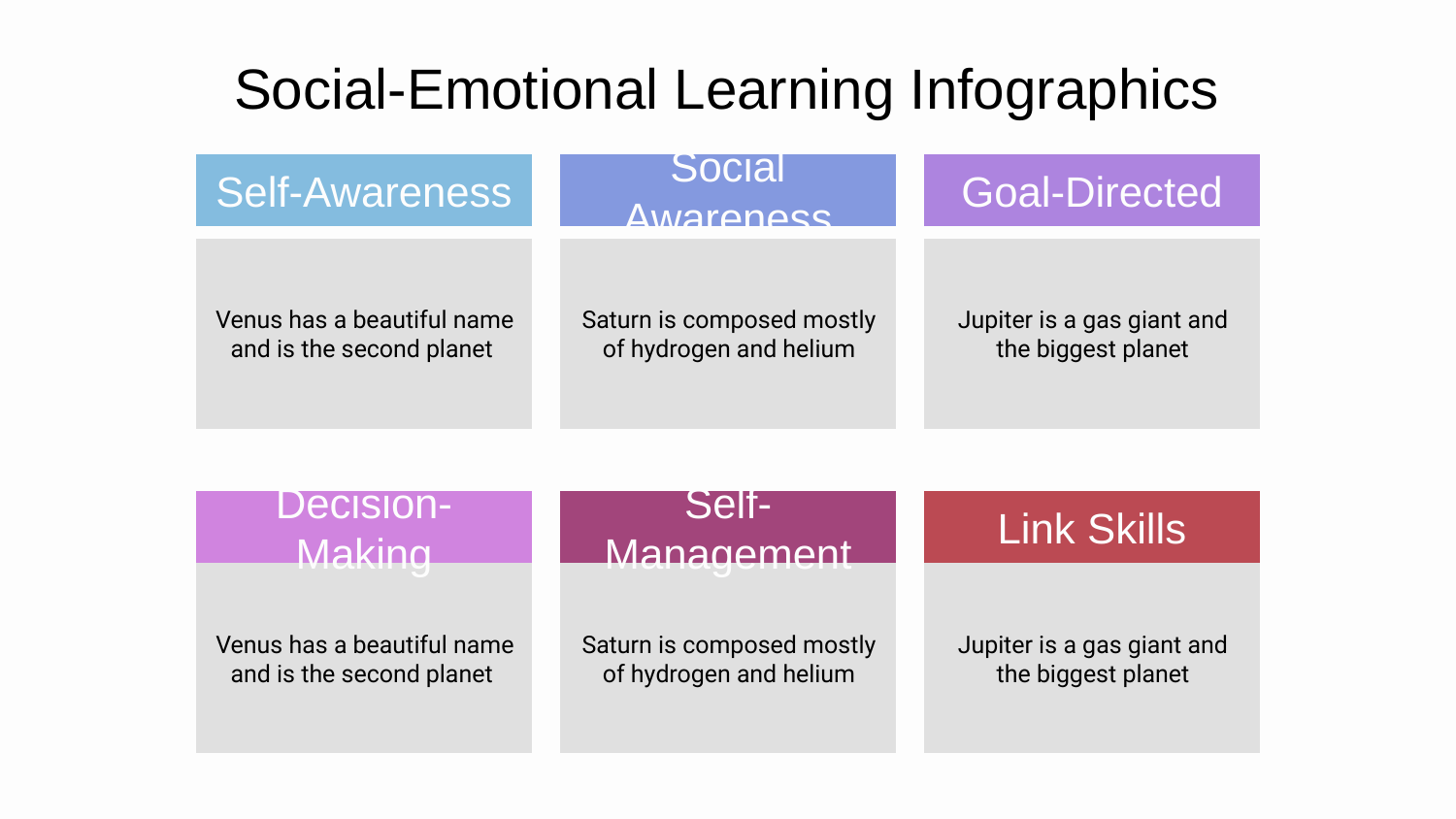

# Social-Emotional Learning Infographics
Self-Awareness
Venus has a beautiful name and is the second planet
Social Awareness
Saturn is composed mostly of hydrogen and helium
Goal-Directed
Jupiter is a gas giant and the biggest planet
Decision-Making
Venus has a beautiful name and is the second planet
Self-Management
Saturn is composed mostly of hydrogen and helium
Link Skills
Jupiter is a gas giant and the biggest planet